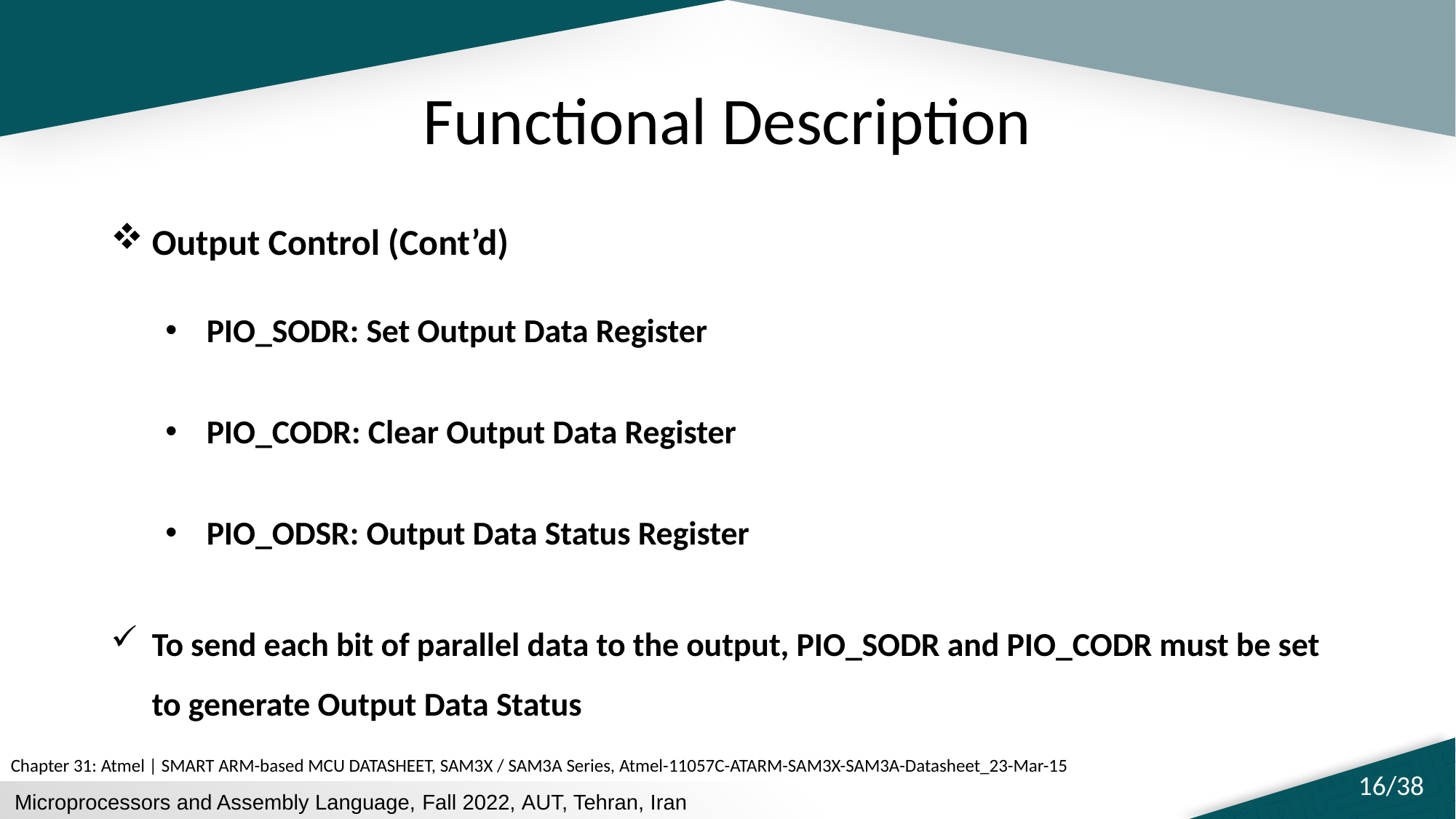

# Functional Description
Output Control (Cont’d)

PIO_SODR: Set Output Data Register

PIO_CODR: Clear Output Data Register

PIO_ODSR: Output Data Status Register

To send each bit of parallel data to the output, PIO_SODR and PIO_CODR must be set to generate Output Data Status
Chapter 31: Atmel | SMART ARM-based MCU DATASHEET, SAM3X / SAM3A Series, Atmel-11057C-ATARM-SAM3X-SAM3A-Datasheet_23-Mar-15
16/38